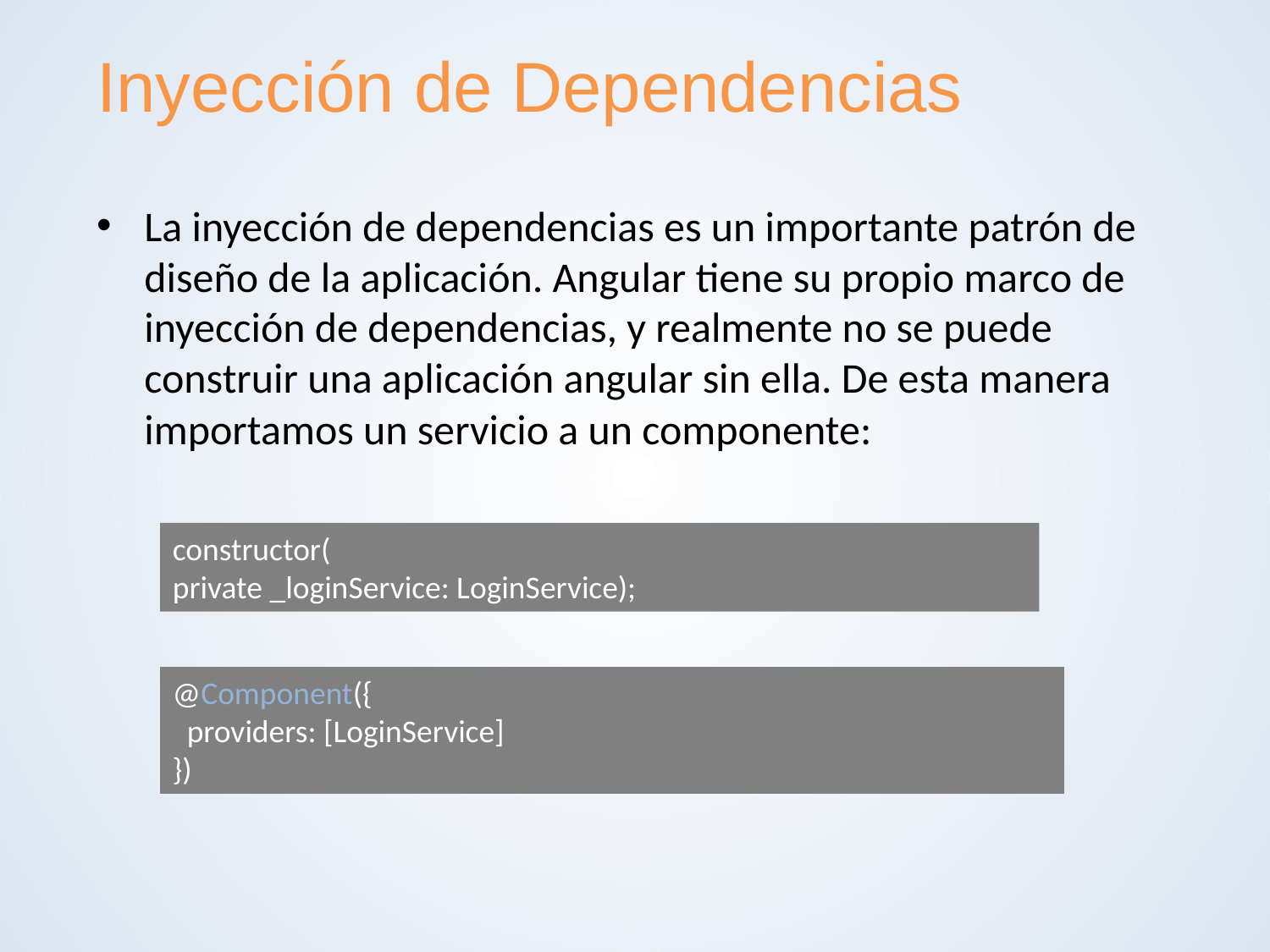

# Inyección de Dependencias
La inyección de dependencias es un importante patrón de diseño de la aplicación. Angular tiene su propio marco de inyección de dependencias, y realmente no se puede construir una aplicación angular sin ella. De esta manera importamos un servicio a un componente:
constructor(
private _loginService: LoginService);
@Component({
  providers: [LoginService]
})